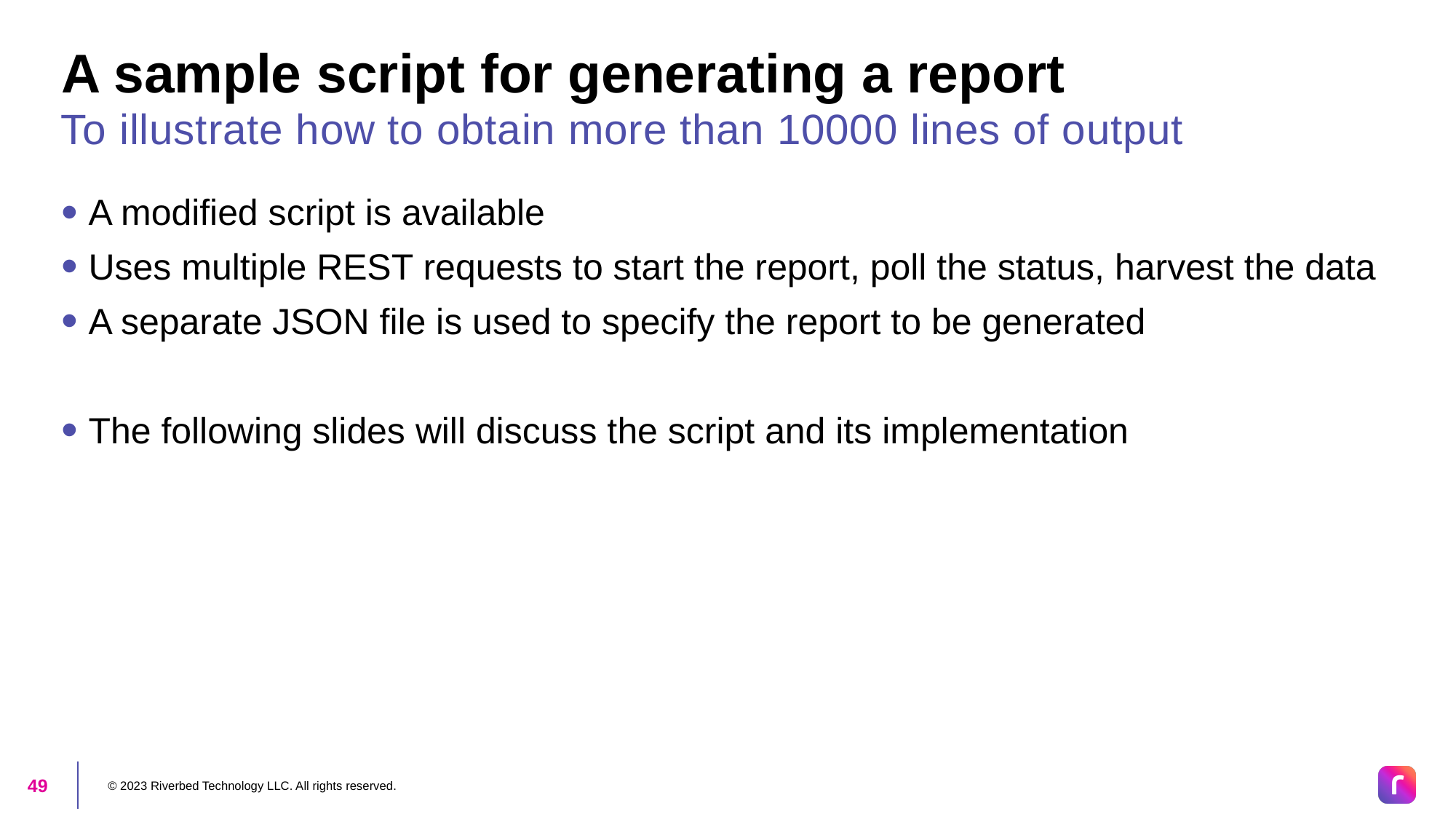

# A sample script for generating a report
To illustrate how to obtain more than 10000 lines of output
A modified script is available
Uses multiple REST requests to start the report, poll the status, harvest the data
A separate JSON file is used to specify the report to be generated

The following slides will discuss the script and its implementation
© 2023 Riverbed Technology LLC. All rights reserved.
49